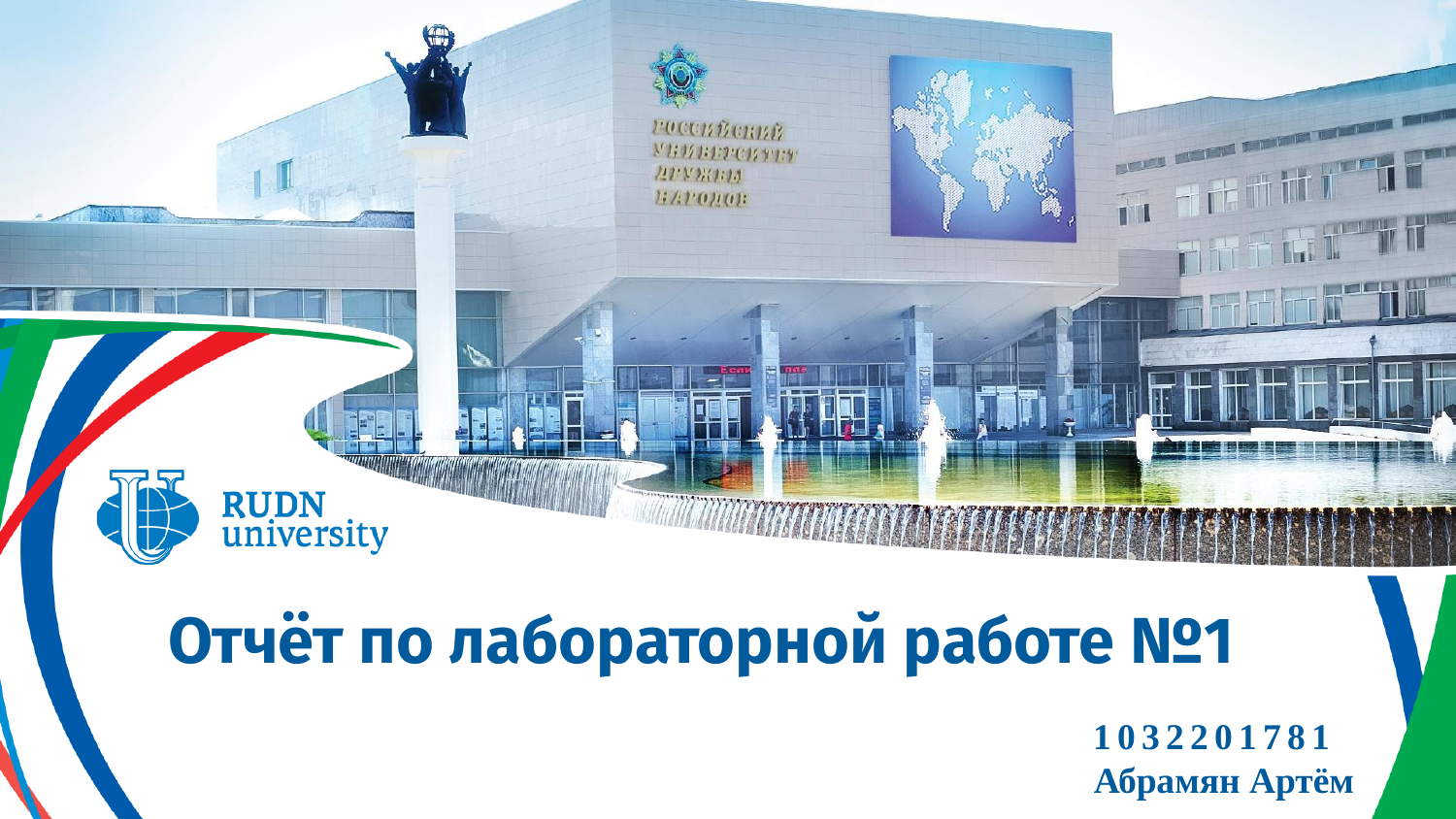

Отчёт по лабораторной работе №1
1032201781
Абрамян Артём